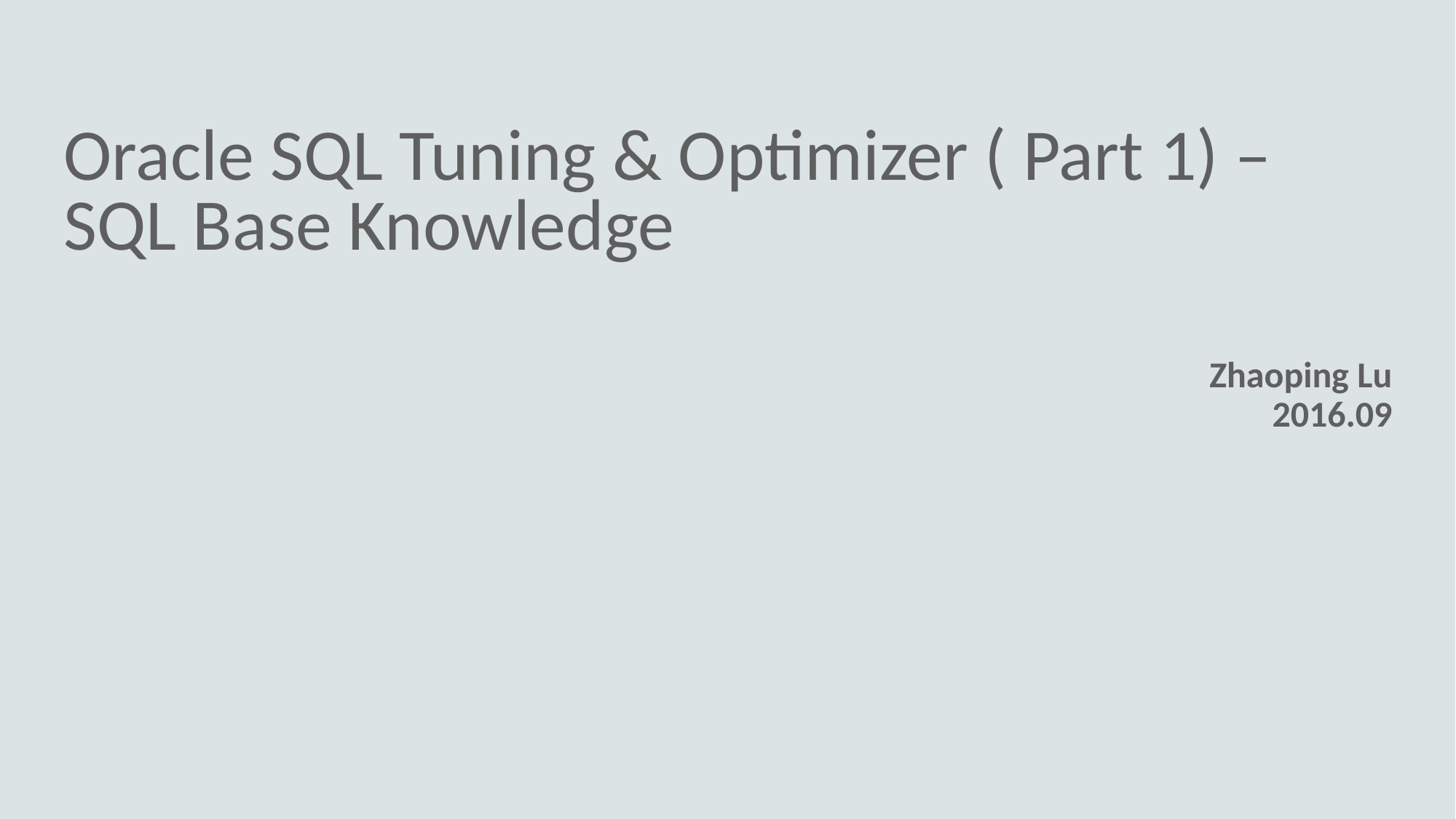

# Oracle SQL Tuning & Optimizer ( Part 1) – SQL Base Knowledge

Zhaoping Lu
2016.09

1